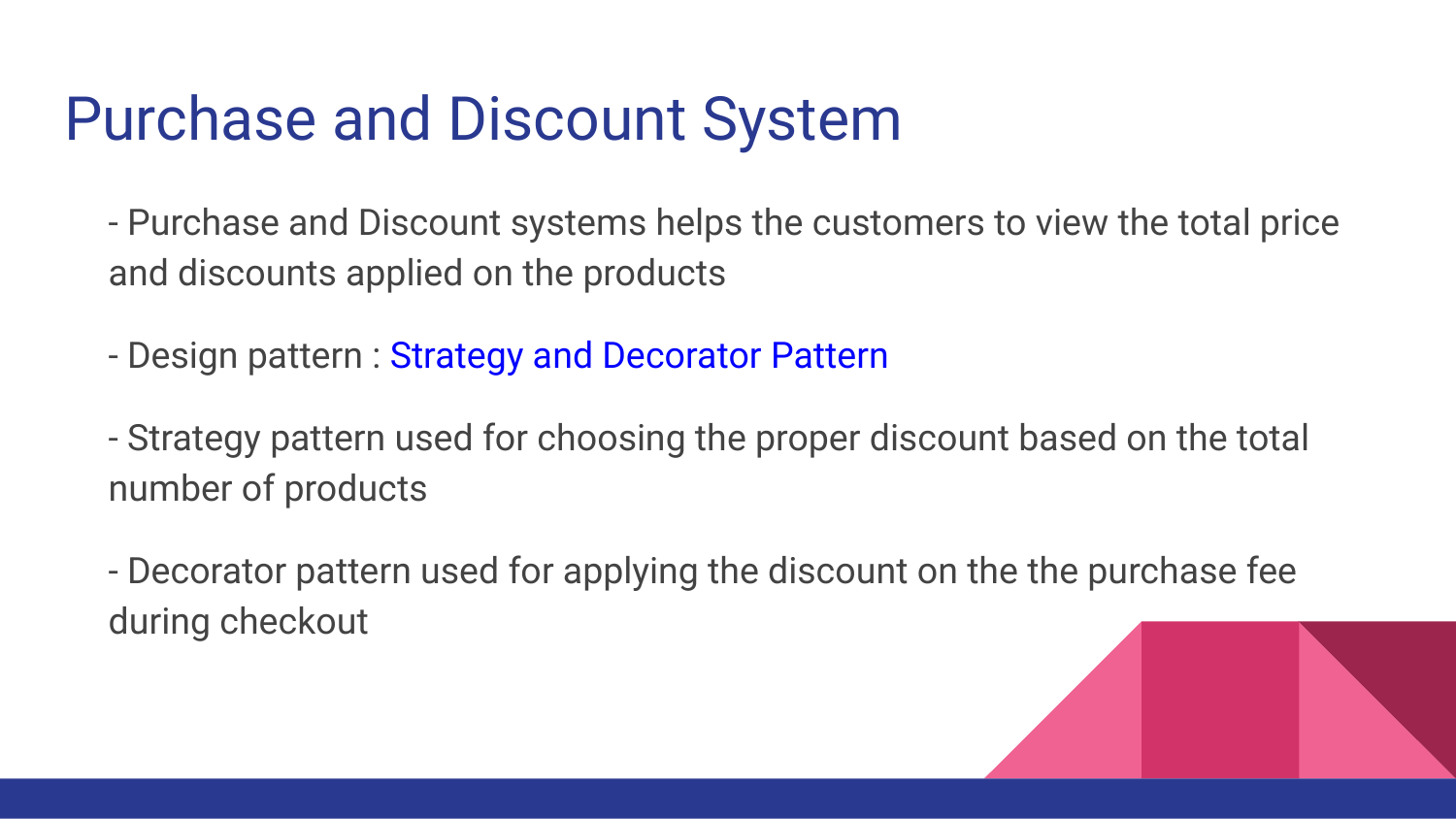

# Purchase and Discount System
- Purchase and Discount systems helps the customers to view the total price and discounts applied on the products
- Design pattern : Strategy and Decorator Pattern
- Strategy pattern used for choosing the proper discount based on the total number of products
- Decorator pattern used for applying the discount on the the purchase fee during checkout